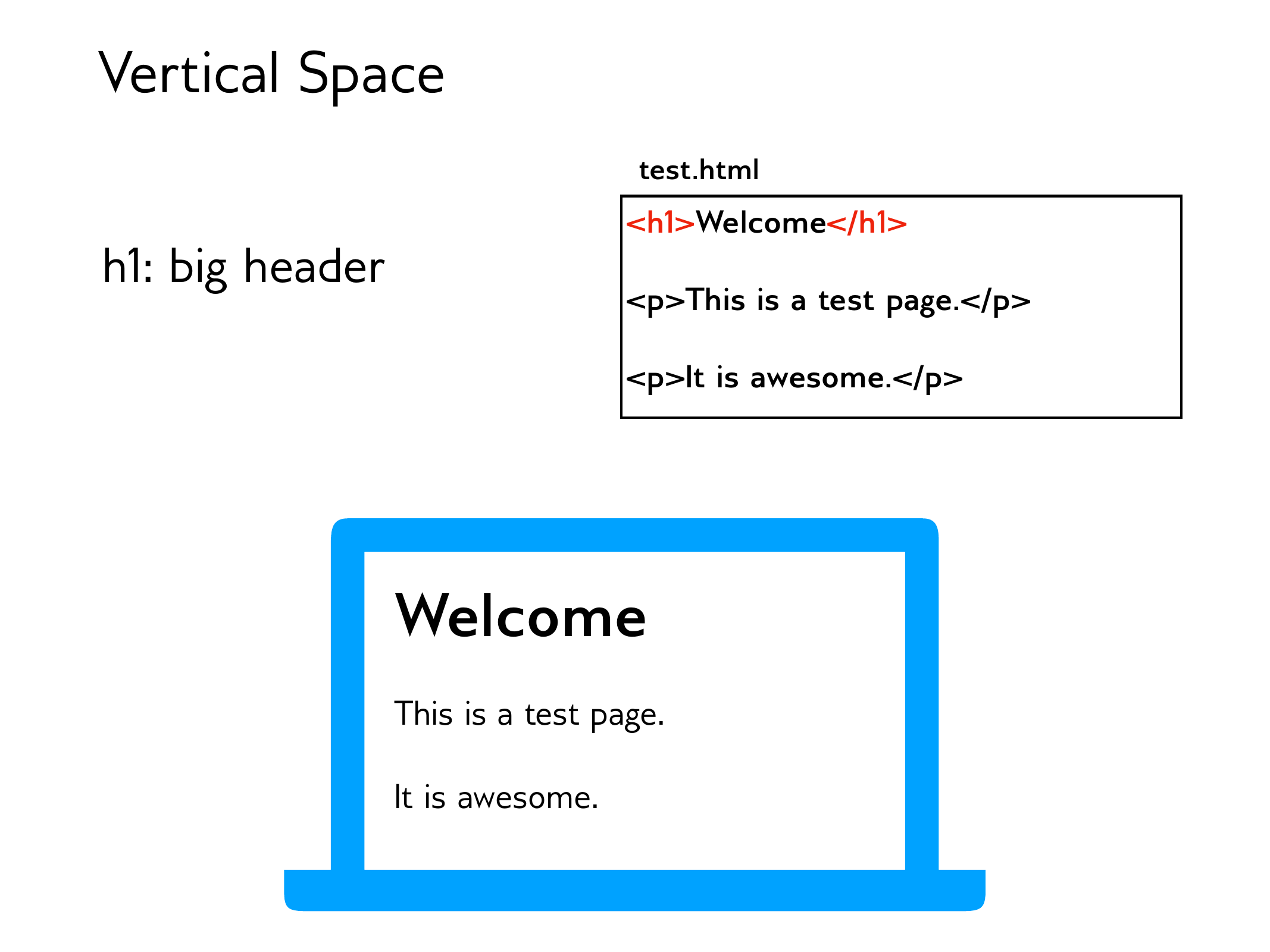

# Vertical Space
test.html
<h1>Welcome</h1>

<p>This is a test page.</p>

<p>It is awesome.</p>
h1: big header

Welcome

This is a test page.

It is awesome.